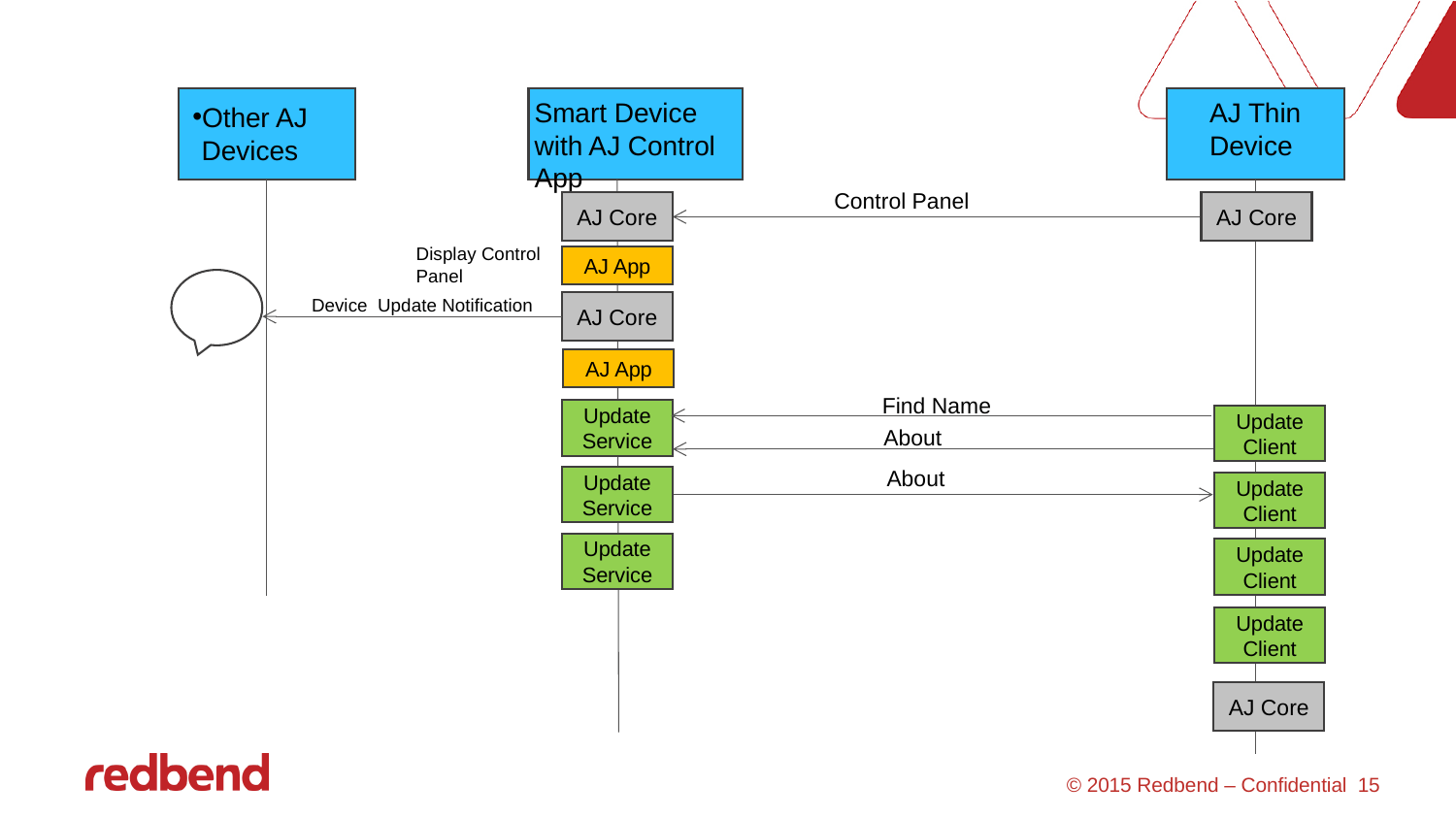

Smart Device with AJ Control App
AJ Thin Device
Other AJ Devices
Control Panel
AJ Core
AJ Core
Display Control Panel
AJ App

Device  Update Notification
AJ Core
AJ App
AJ App
Find Name
Update Service
Update Client
About
About
Update Service
Update Client
Update Service
Update Client
Update Client
AJ Core